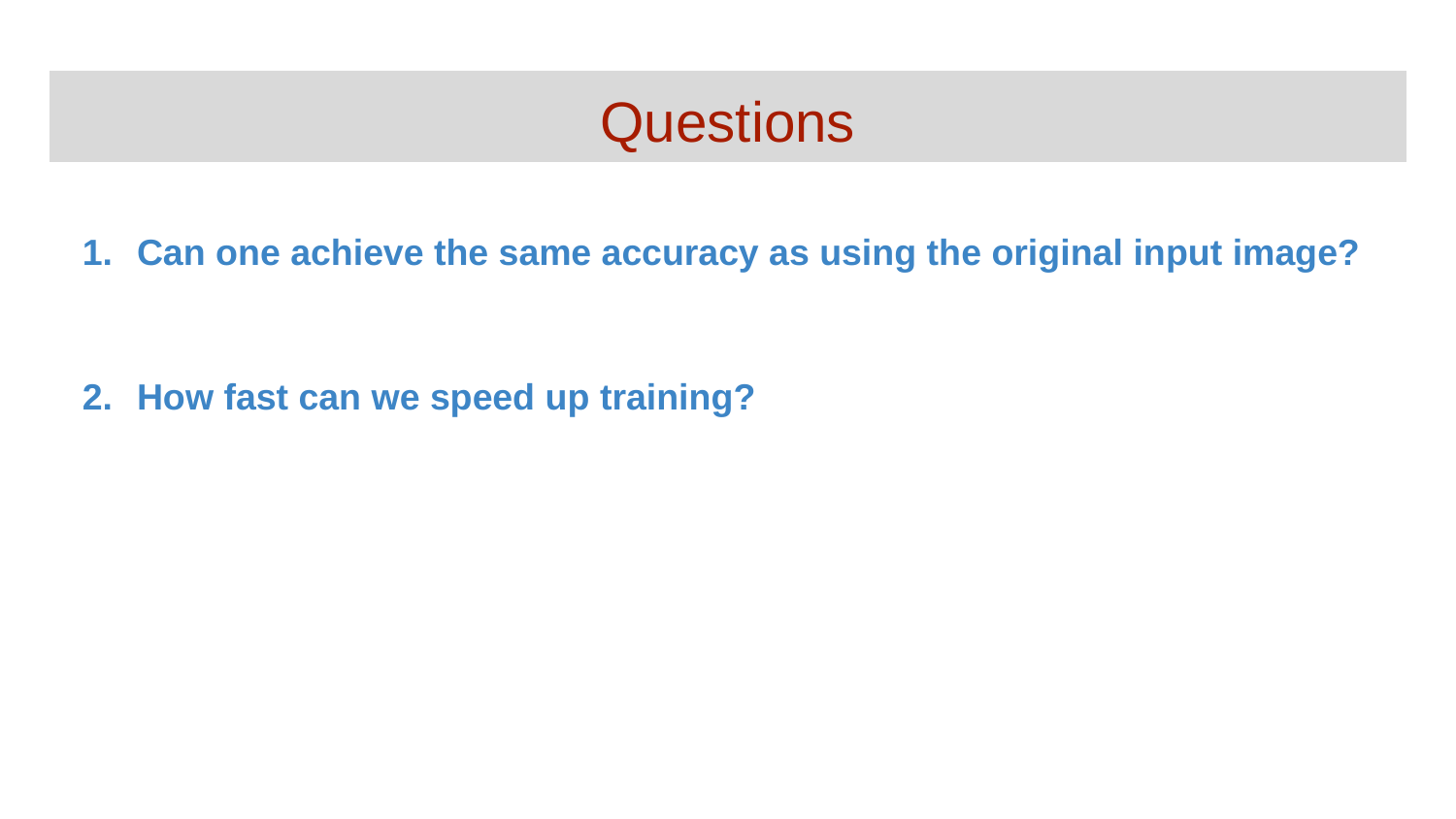

# Questions
Can one achieve the same accuracy as using the original input image?

How fast can we speed up training?